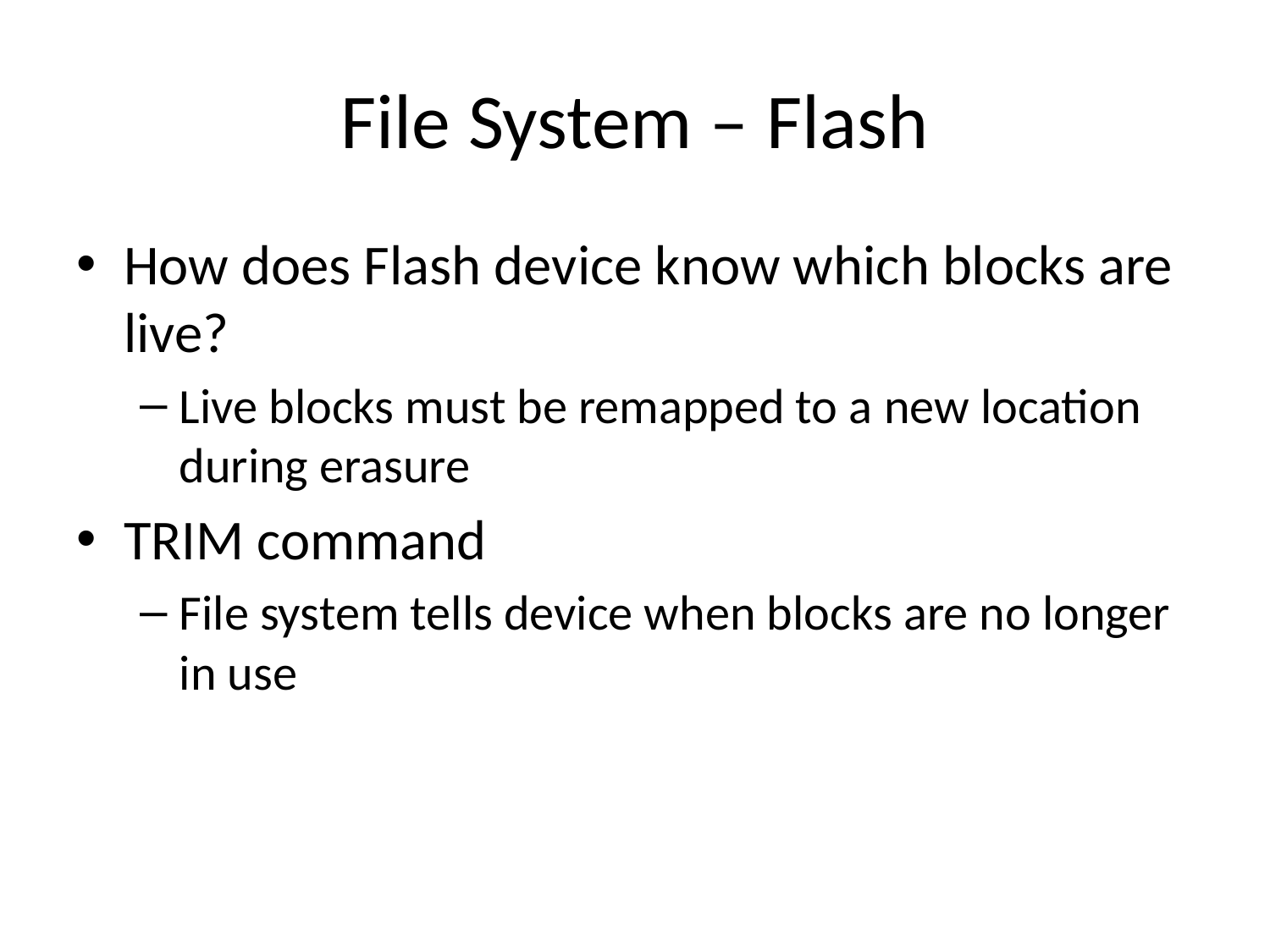

# File System – Flash
How does Flash device know which blocks are live?
Live blocks must be remapped to a new location during erasure
TRIM command
File system tells device when blocks are no longer in use